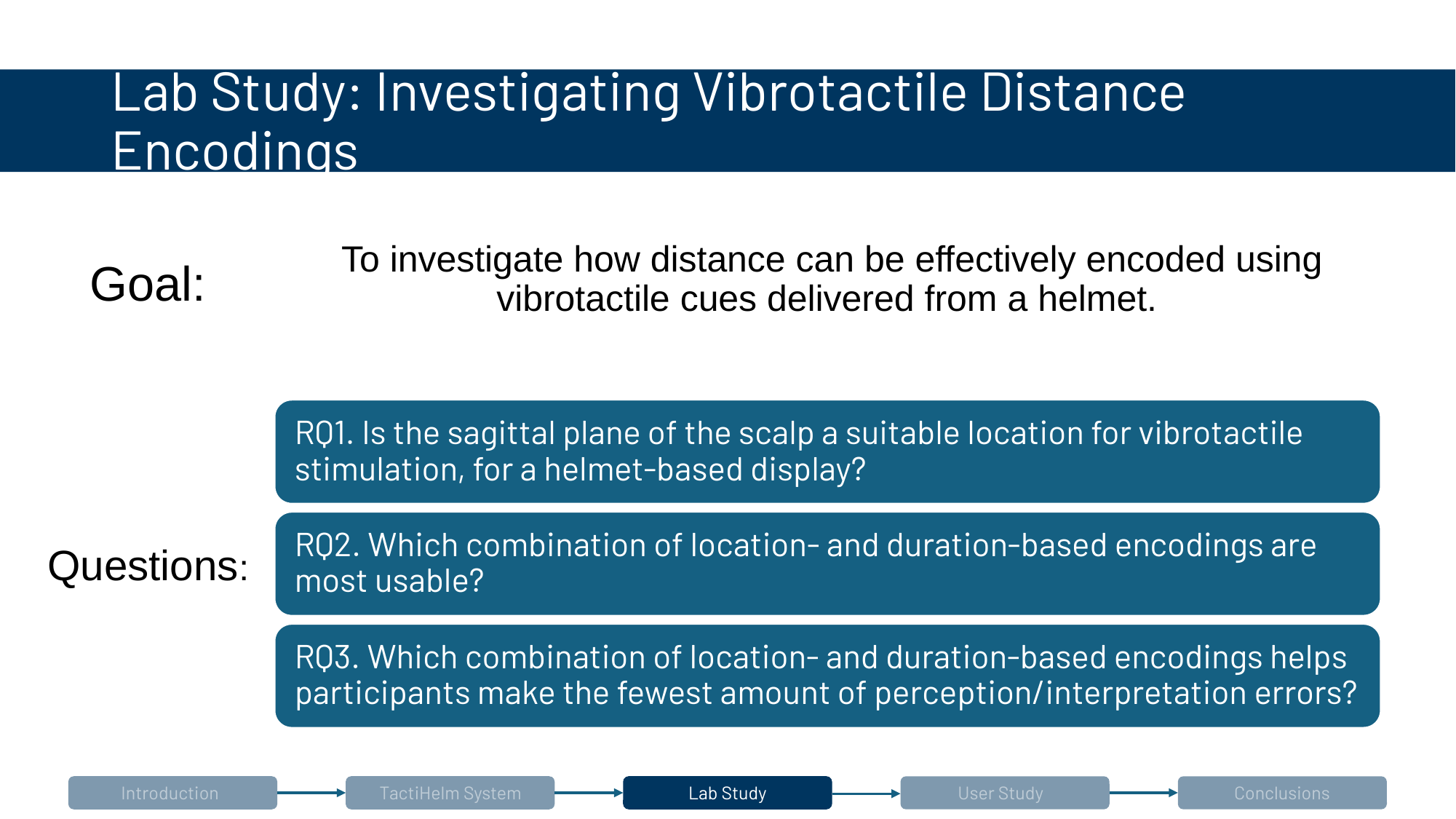

# Lab Study: Investigating Vibrotactile Distance Encodings

To investigate how distance can be effectively encoded using vibrotactile cues delivered from a helmet.
Goal:
RQ1. Is the sagittal plane of the scalp a suitable location for vibrotactile stimulation, for a helmet-based display?
RQ2. Which combination of location- and duration-based encodings are most usable?
RQ3. Which combination of location- and duration-based encodings helps participants make the fewest amount of perception/interpretation errors?
Questions:

Introduction
TactiHelm System
Lab Study
User Study
Conclusions